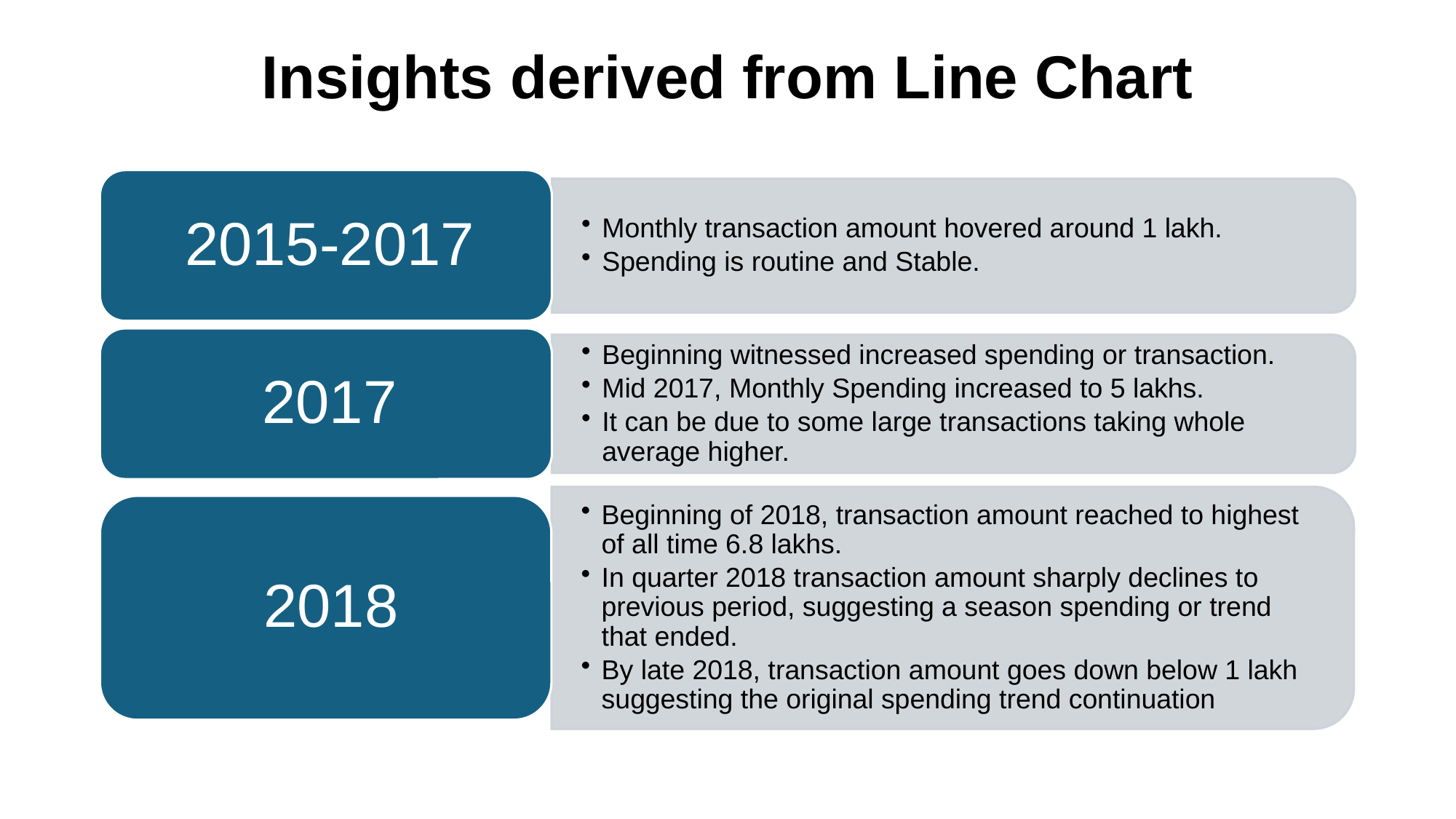

# Insights derived from Line Chart
Monthly transaction amount hovered around 1 lakh.
Spending is routine and Stable.
2015-2017
Beginning witnessed increased spending or transaction.
Mid 2017, Monthly Spending increased to 5 lakhs.
It can be due to some large transactions taking whole average higher.
2017
Beginning of 2018, transaction amount reached to highest of all time 6.8 lakhs.
In quarter 2018 transaction amount sharply declines to previous period, suggesting a season spending or trend that ended.
By late 2018, transaction amount goes down below 1 lakh suggesting the original spending trend continuation
2018